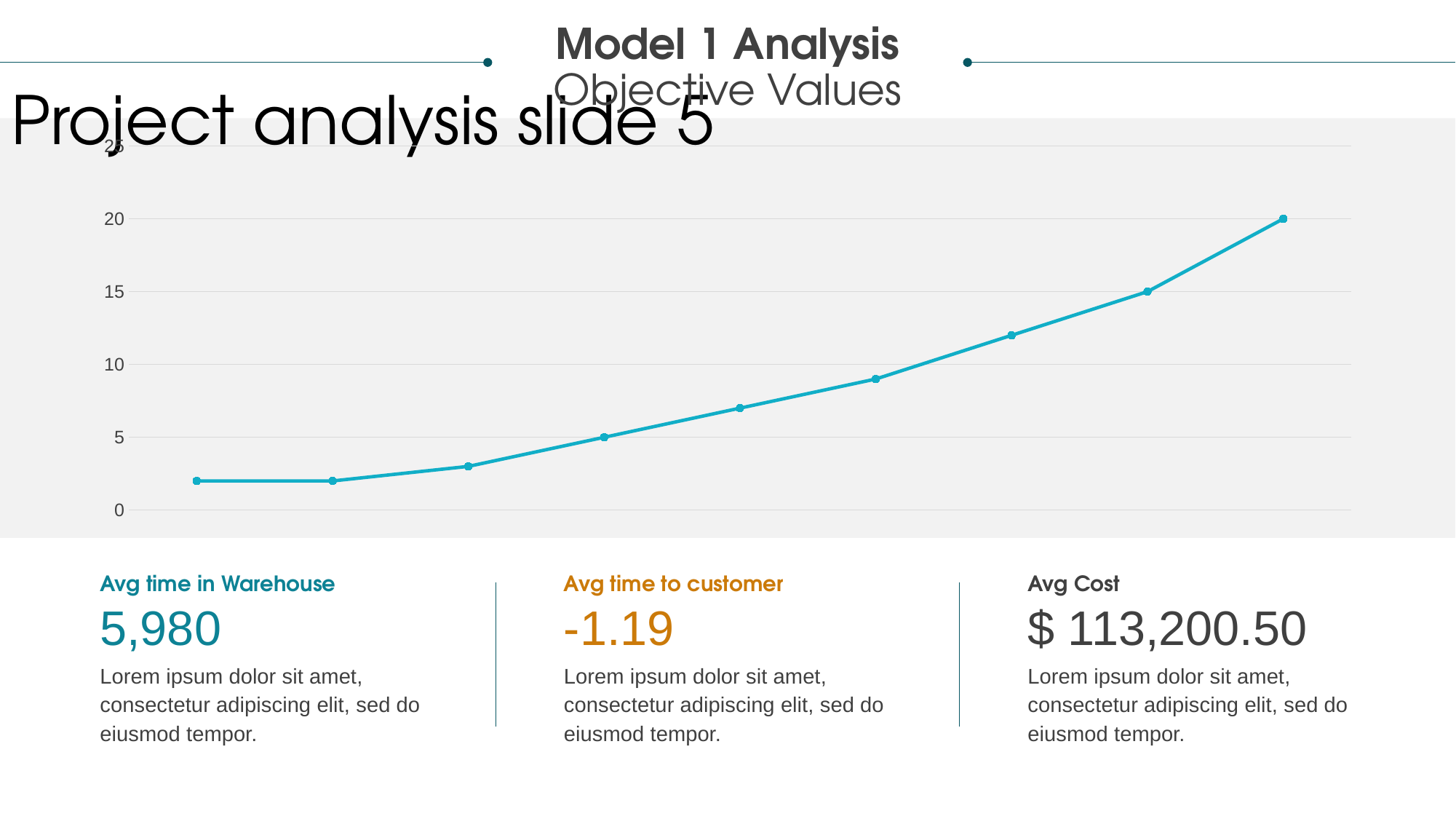

Model 1 Analysis
Objective Values
Project analysis slide 5

### Chart

| Category | Series 3 |
|---|---|
| Category 1 | 2.0 |
| Category 2 | 2.0 |
| Category 3 | 3.0 |
| Category 4 | 5.0 |
Avg time in Warehouse
Avg time to customer
Avg Cost
5,980
-1.19
$ 113,200.50
Lorem ipsum dolor sit amet, consectetur adipiscing elit, sed do eiusmod tempor.
Lorem ipsum dolor sit amet, consectetur adipiscing elit, sed do eiusmod tempor.
Lorem ipsum dolor sit amet, consectetur adipiscing elit, sed do eiusmod tempor.